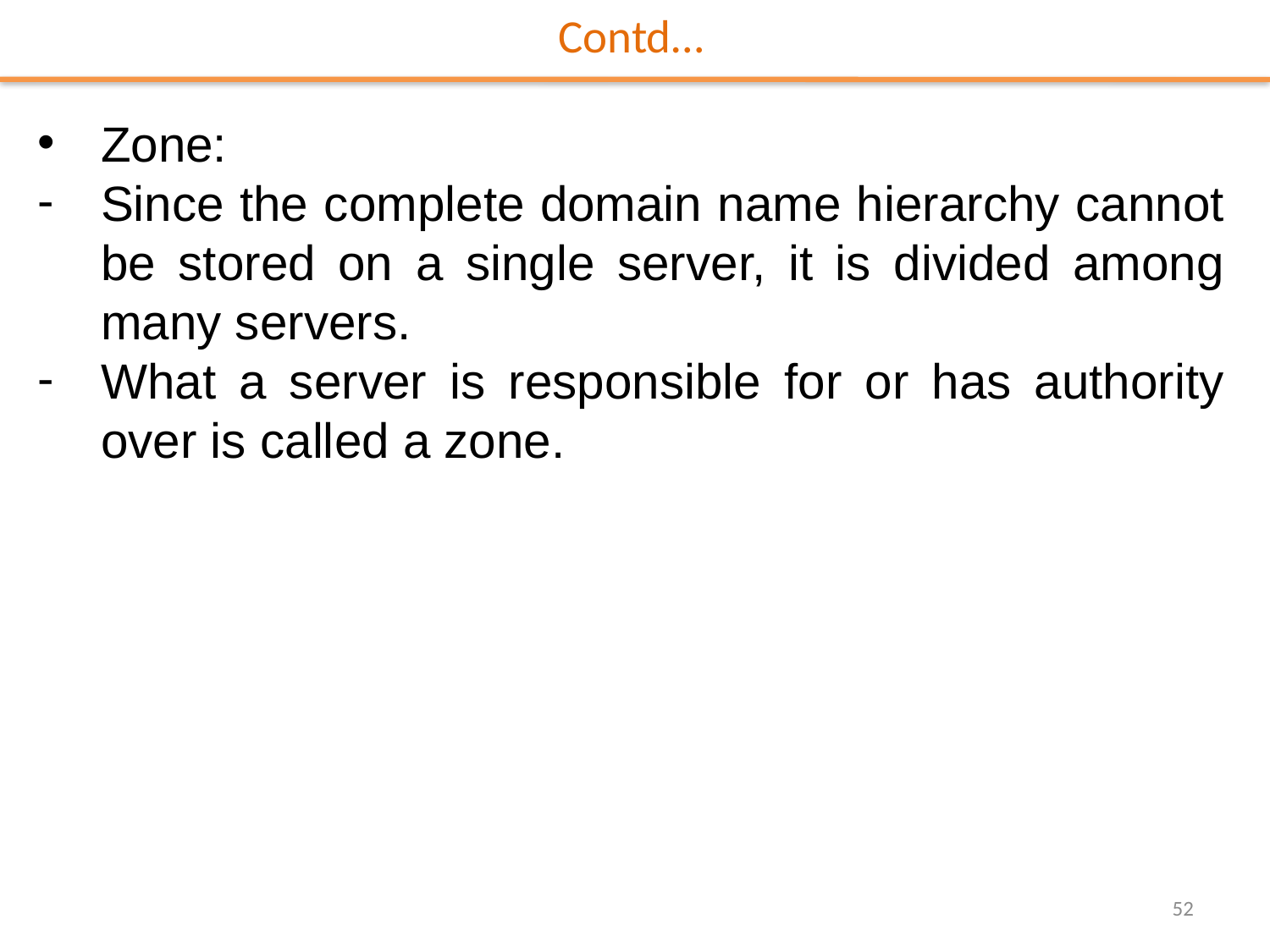

# Contd…
Zone:
Since the complete domain name hierarchy cannot be stored on a single server, it is divided among many servers.
What a server is responsible for or has authority over is called a zone.

52